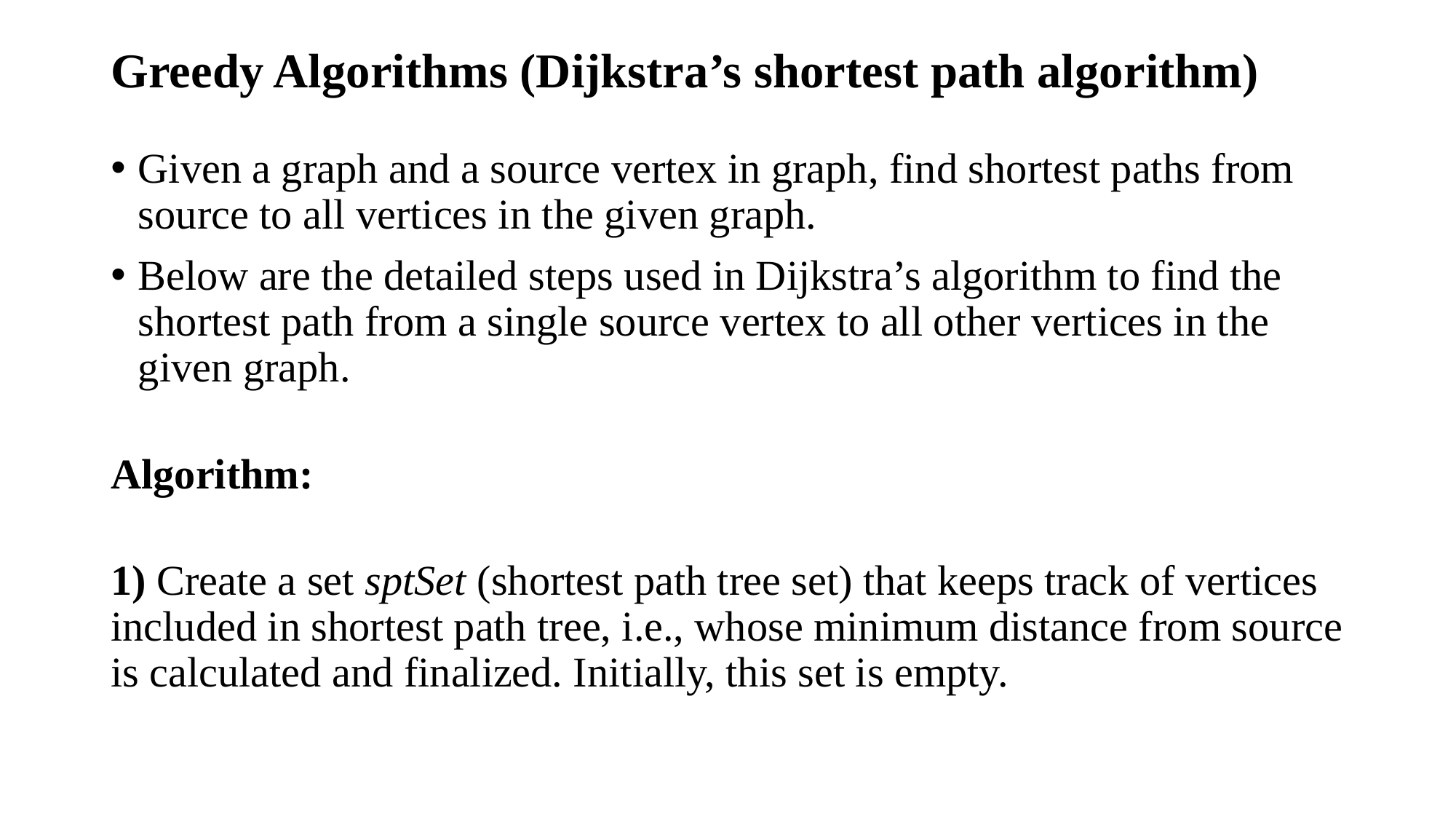

# Greedy Algorithms (Dijkstra’s shortest path algorithm)
Given a graph and a source vertex in graph, find shortest paths from source to all vertices in the given graph.
Below are the detailed steps used in Dijkstra’s algorithm to find the shortest path from a single source vertex to all other vertices in the given graph.
Algorithm:
1) Create a set sptSet (shortest path tree set) that keeps track of vertices included in shortest path tree, i.e., whose minimum distance from source is calculated and finalized. Initially, this set is empty.